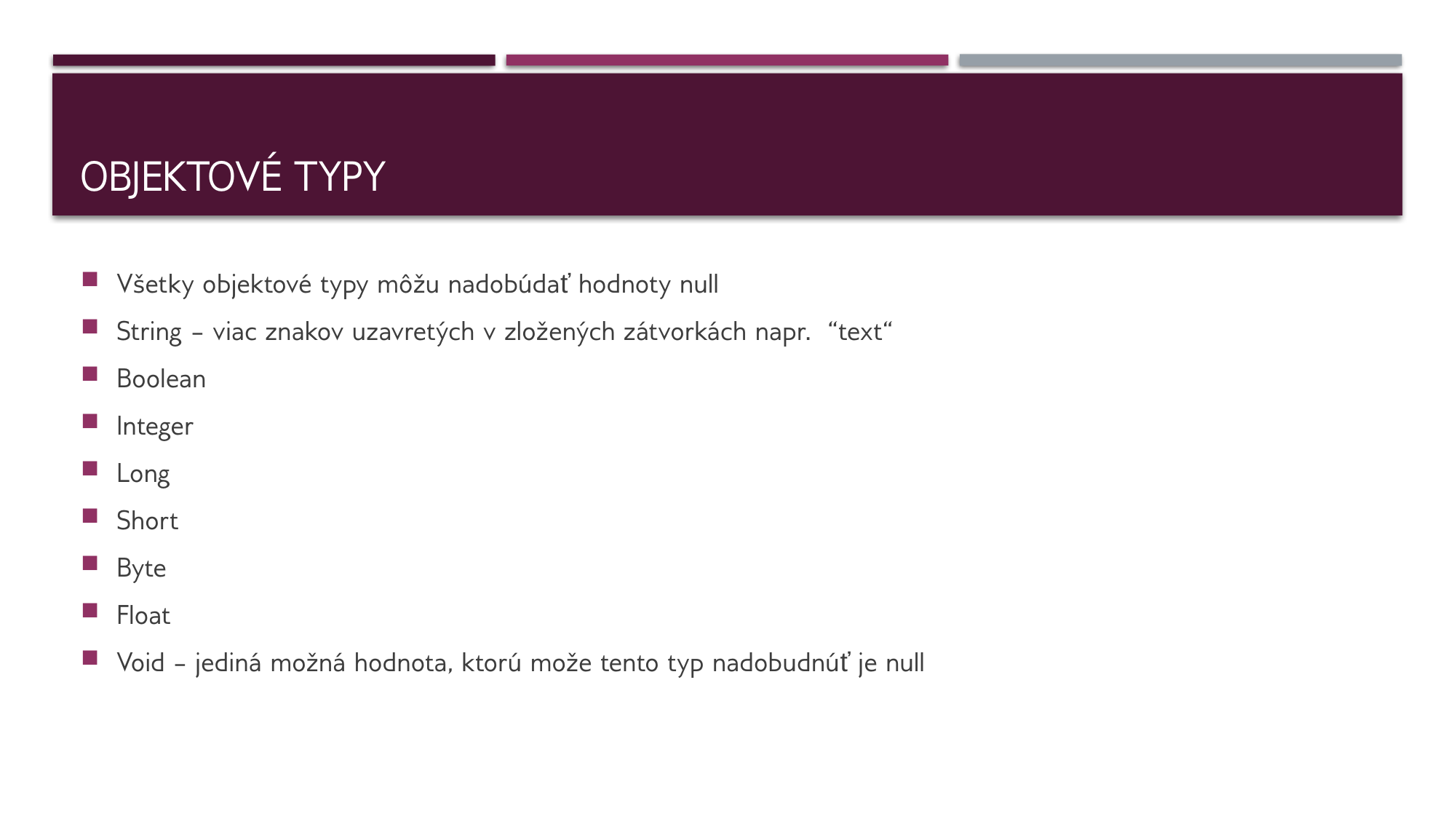

# Objektové typy
Všetky objektové typy môžu nadobúdať hodnoty null
String – viac znakov uzavretých v zložených zátvorkách napr.  “text“
Boolean
Integer
Long
Short
Byte
Float
Void – jediná možná hodnota, ktorú može tento typ nadobudnúť je null